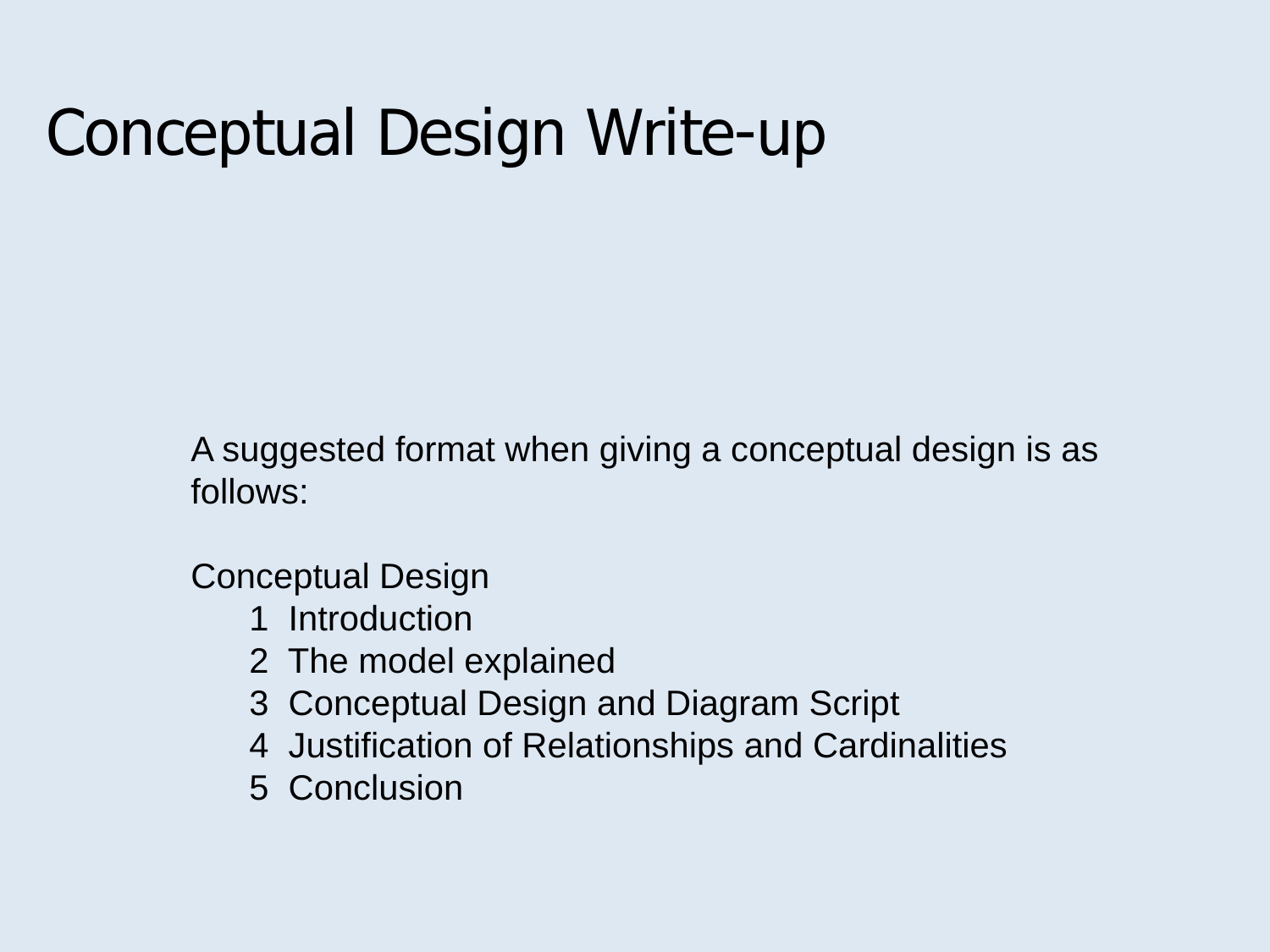

Conceptual Design Write-up
A suggested format when giving a conceptual design is as follows:

Conceptual Design
      1  Introduction
      2  The model explained
      3  Conceptual Design and Diagram Script
      4  Justification of Relationships and Cardinalities
      5  Conclusion